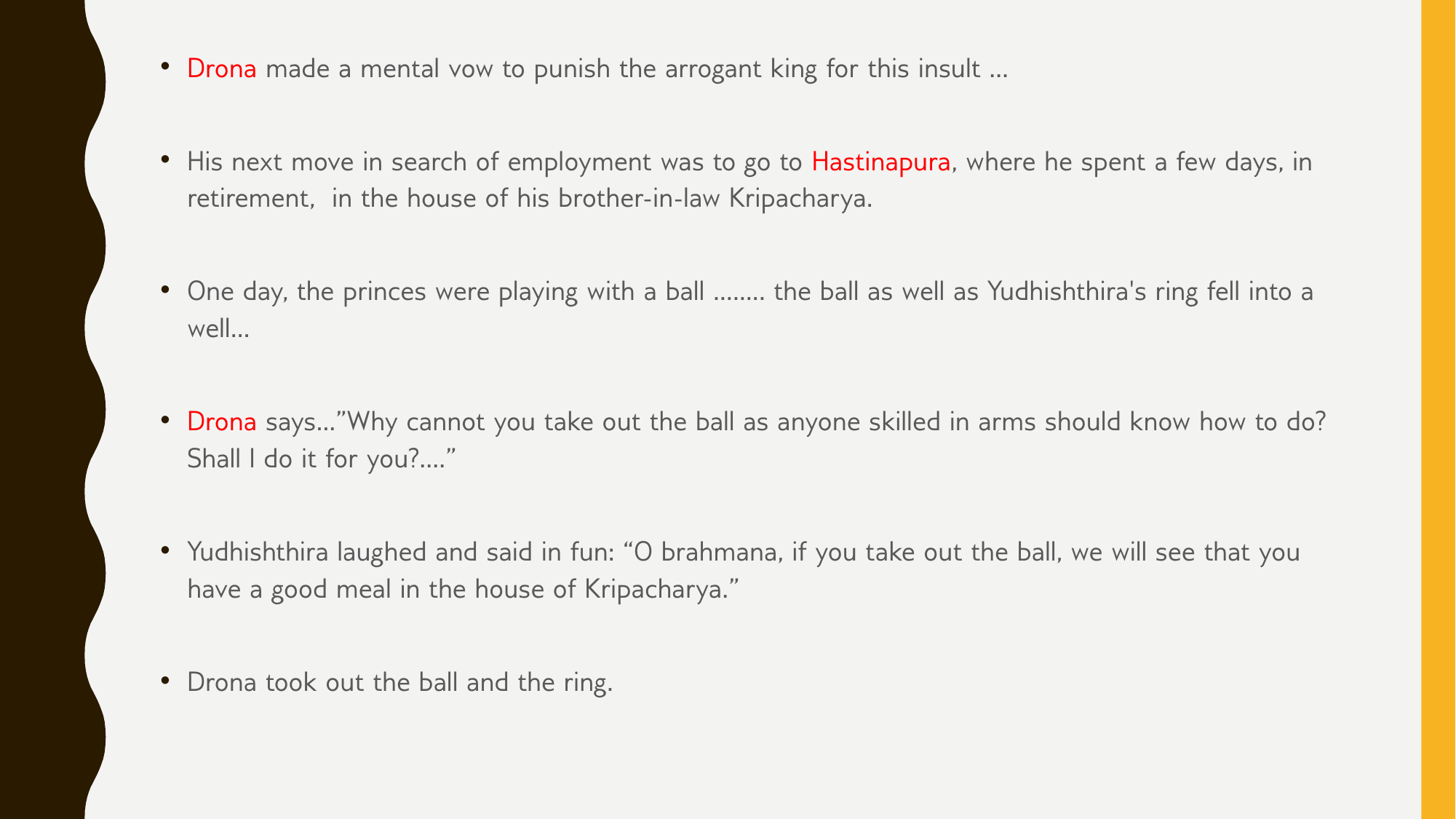

Drona made a mental vow to punish the arrogant king for this insult …

His next move in search of employment was to go to Hastinapura, where he spent a few days, in retirement,  in the house of his brother-in-law Kripacharya.

One day, the princes were playing with a ball …….. the ball as well as Yudhishthira's ring fell into a well…

Drona says…”Why cannot you take out the ball as anyone skilled in arms should know how to do? Shall I do it for you?....”

Yudhishthira laughed and said in fun: “O brahmana, if you take out the ball, we will see that you have a good meal in the house of Kripacharya.”

Drona took out the ball and the ring.